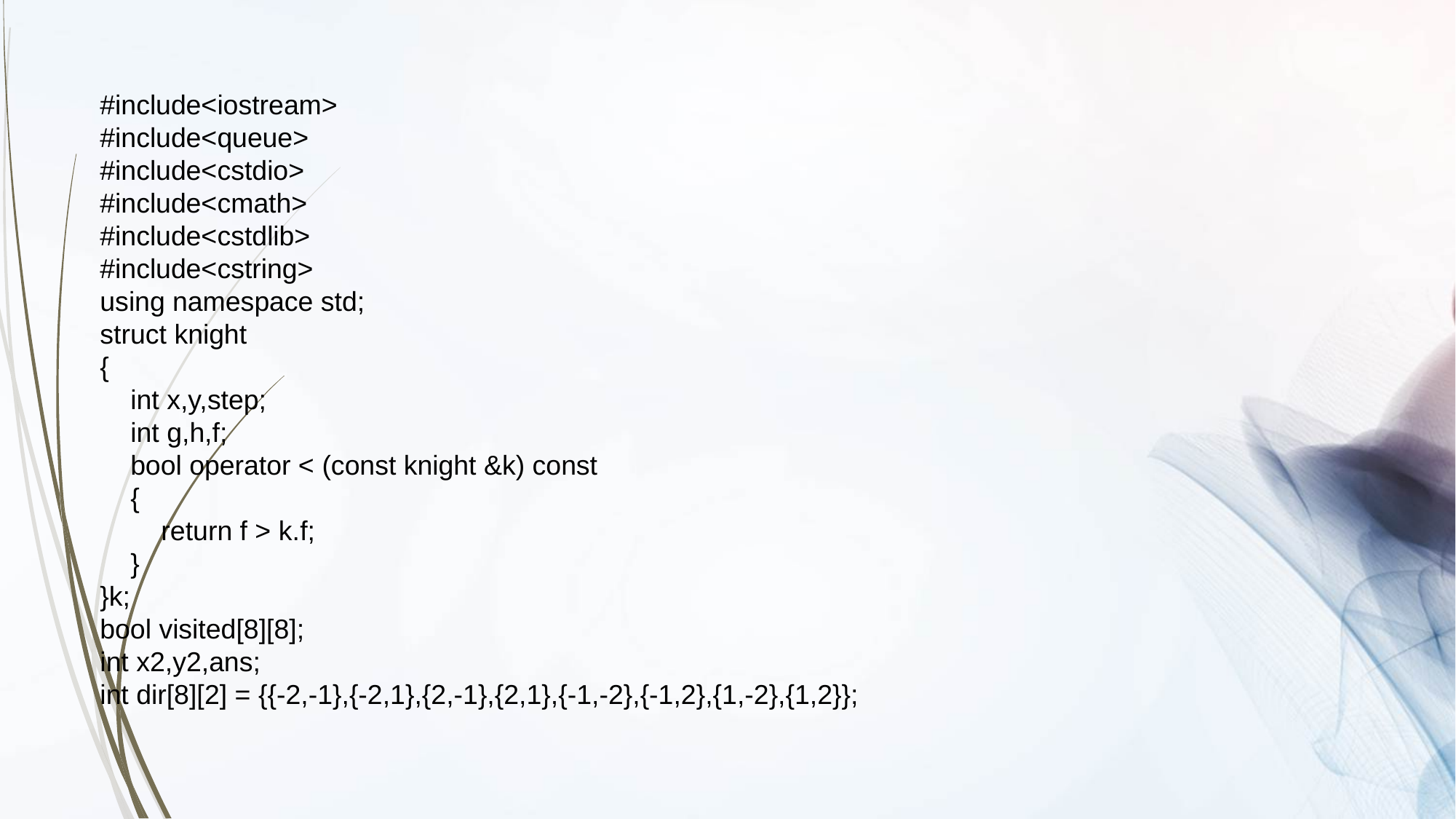

#include<iostream>
#include<queue>
#include<cstdio>
#include<cmath>
#include<cstdlib>
#include<cstring>
using namespace std;
struct knight
{
    int x,y,step;
    int g,h,f;
    bool operator < (const knight &k) const
    {
        return f > k.f;
    }
}k;
bool visited[8][8];
int x2,y2,ans;
int dir[8][2] = {{-2,-1},{-2,1},{2,-1},{2,1},{-1,-2},{-1,2},{1,-2},{1,2}};